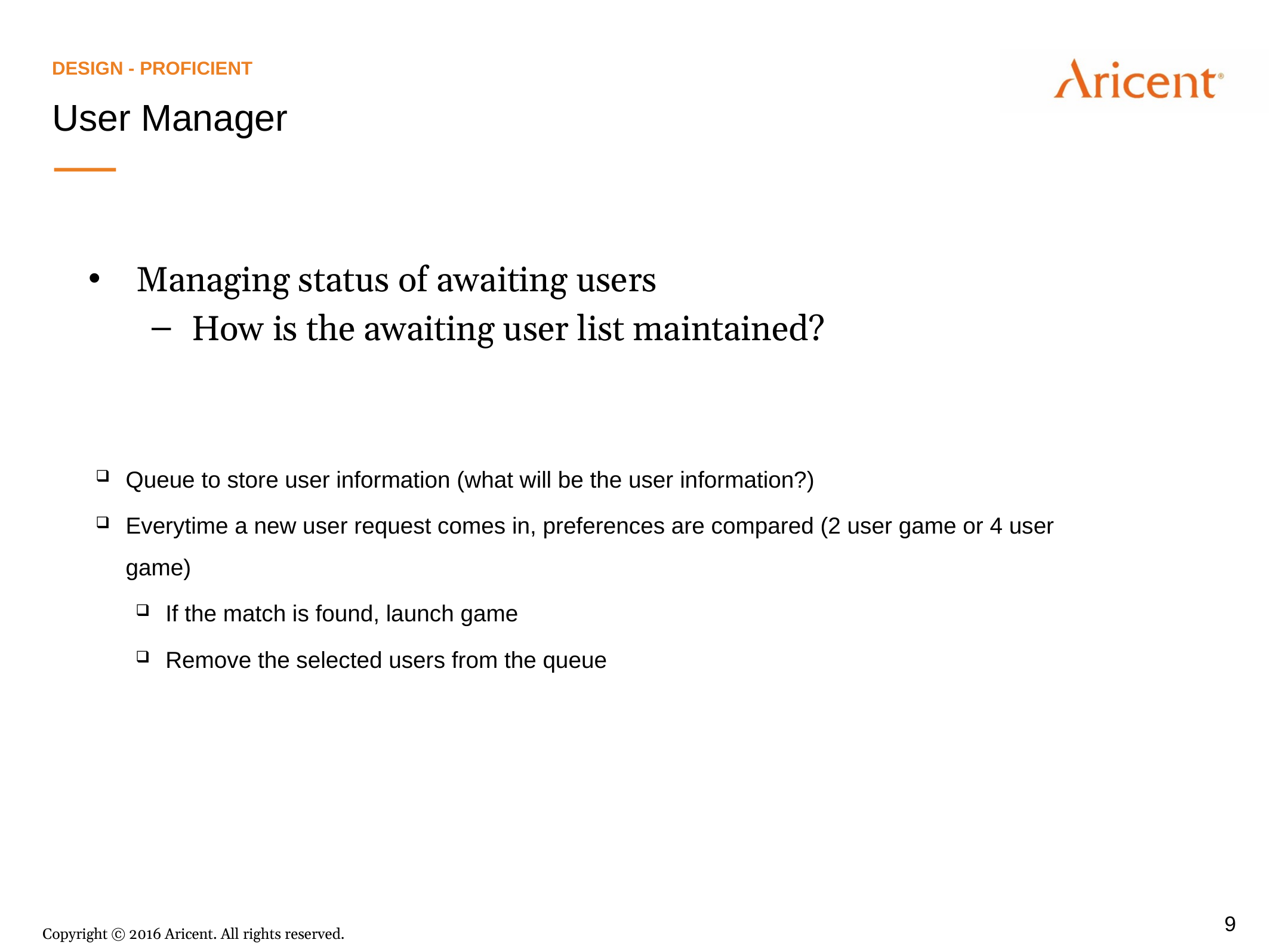

DeSIGN - Proficient
User Manager
Managing status of awaiting users
How is the awaiting user list maintained?

Queue to store user information (what will be the user information?)
Everytime a new user request comes in, preferences are compared (2 user game or 4 user game)
If the match is found, launch game
Remove the selected users from the queue